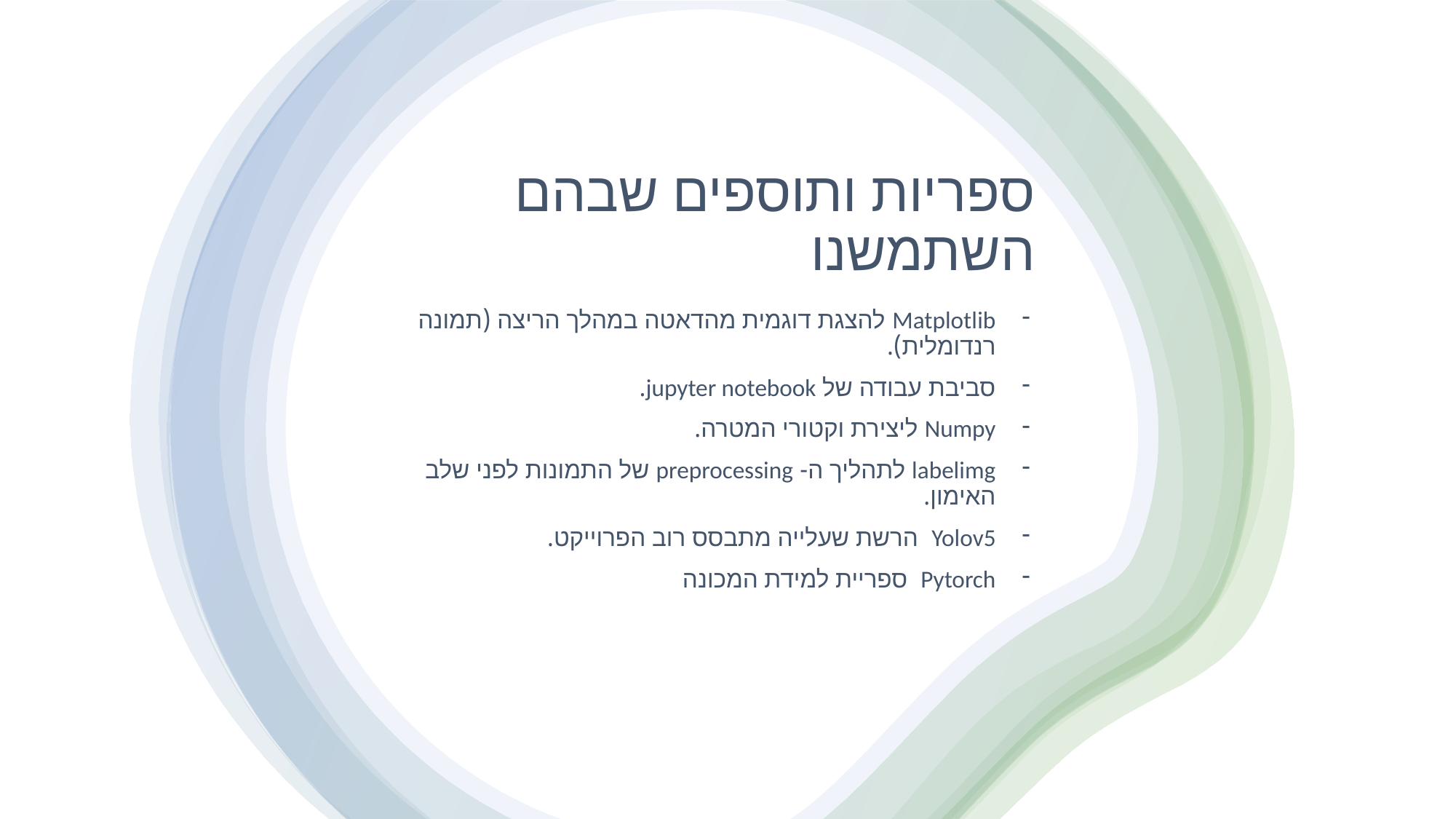

# ספריות ותוספים שבהם השתמשנו
Matplotlib להצגת דוגמית מהדאטה במהלך הריצה (תמונה רנדומלית).
סביבת עבודה של jupyter notebook.
Numpy ליצירת וקטורי המטרה.
labelimg לתהליך ה- preprocessing של התמונות לפני שלב האימון.
Yolov5  הרשת שעלייה מתבסס רוב הפרוייקט.
Pytorch  ספריית למידת המכונה